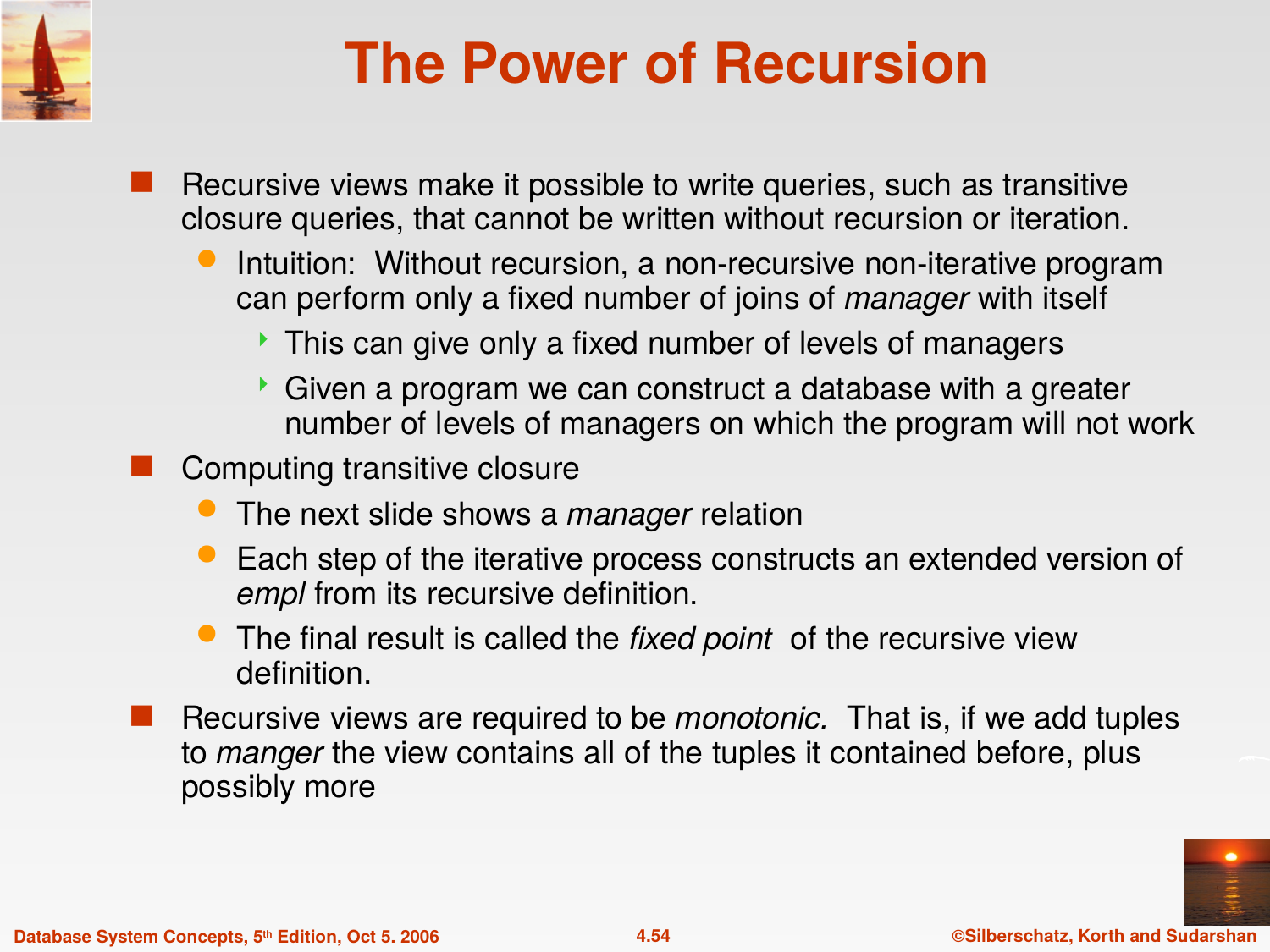

# The Power of Recursion
Recursive views make it possible to write queries, such as transitive closure queries, that cannot be written without recursion or iteration.
Intuition:  Without recursion, a non-recursive non-iterative program can perform only a fixed number of joins of manager with itself
This can give only a fixed number of levels of managers
Given a program we can construct a database with a greater number of levels of managers on which the program will not work
Computing transitive closure
The next slide shows a manager relation
Each step of the iterative process constructs an extended version of empl from its recursive definition.
The final result is called the fixed point  of the recursive view definition.
Recursive views are required to be monotonic.  That is, if we add tuples to manger the view contains all of the tuples it contained before, plus possibly more